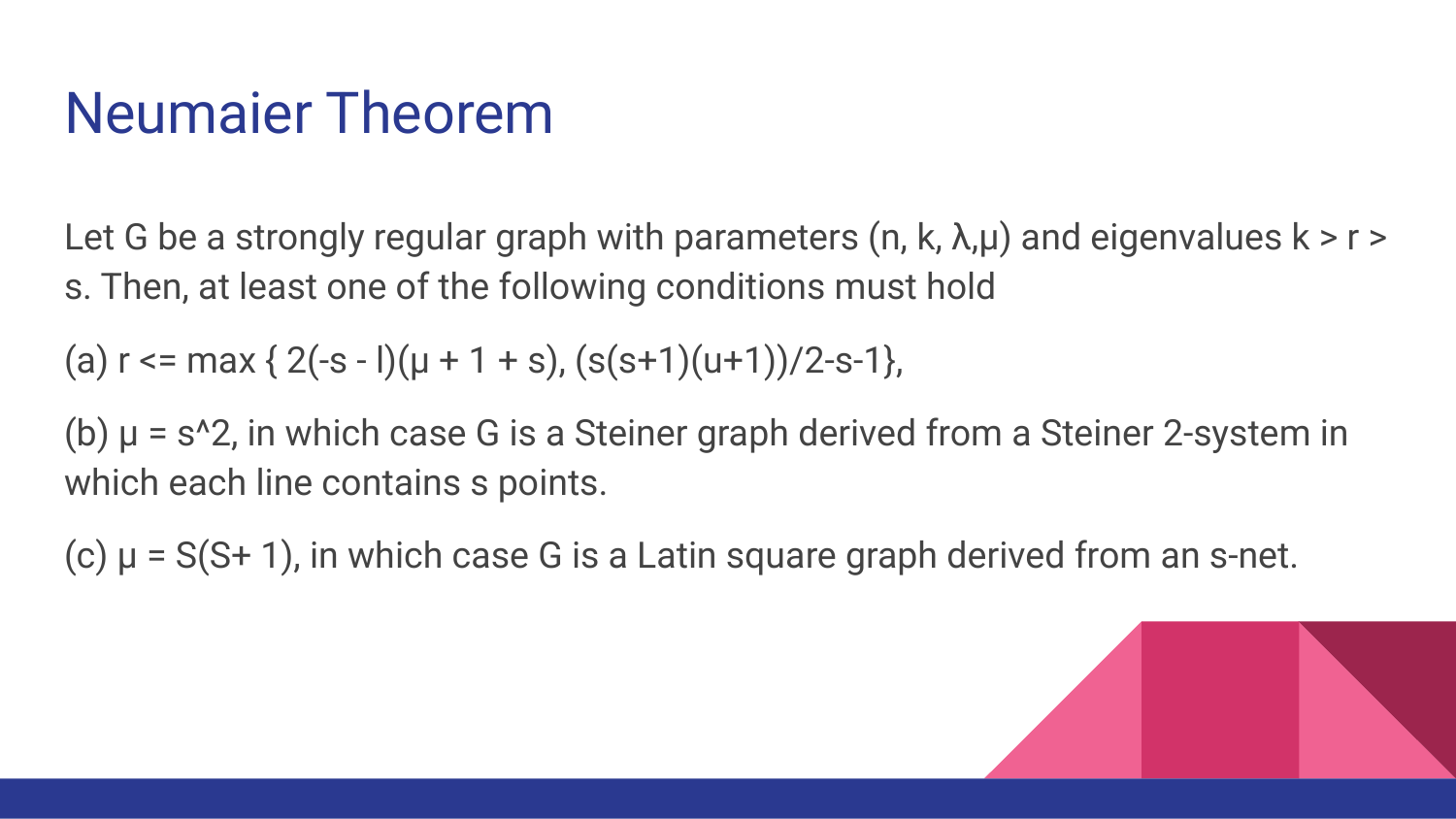

# Neumaier Theorem
Let G be a strongly regular graph with parameters (n, k, λ,μ) and eigenvalues k > r > s. Then, at least one of the following conditions must hold
(a) r <= max { 2(-s - l)(μ + 1 + s), (s(s+1)(u+1))/2-s-1},
(b) μ = s^2, in which case G is a Steiner graph derived from a Steiner 2-system in which each line contains s points.
(c) μ = S(S+ 1), in which case G is a Latin square graph derived from an s-net.